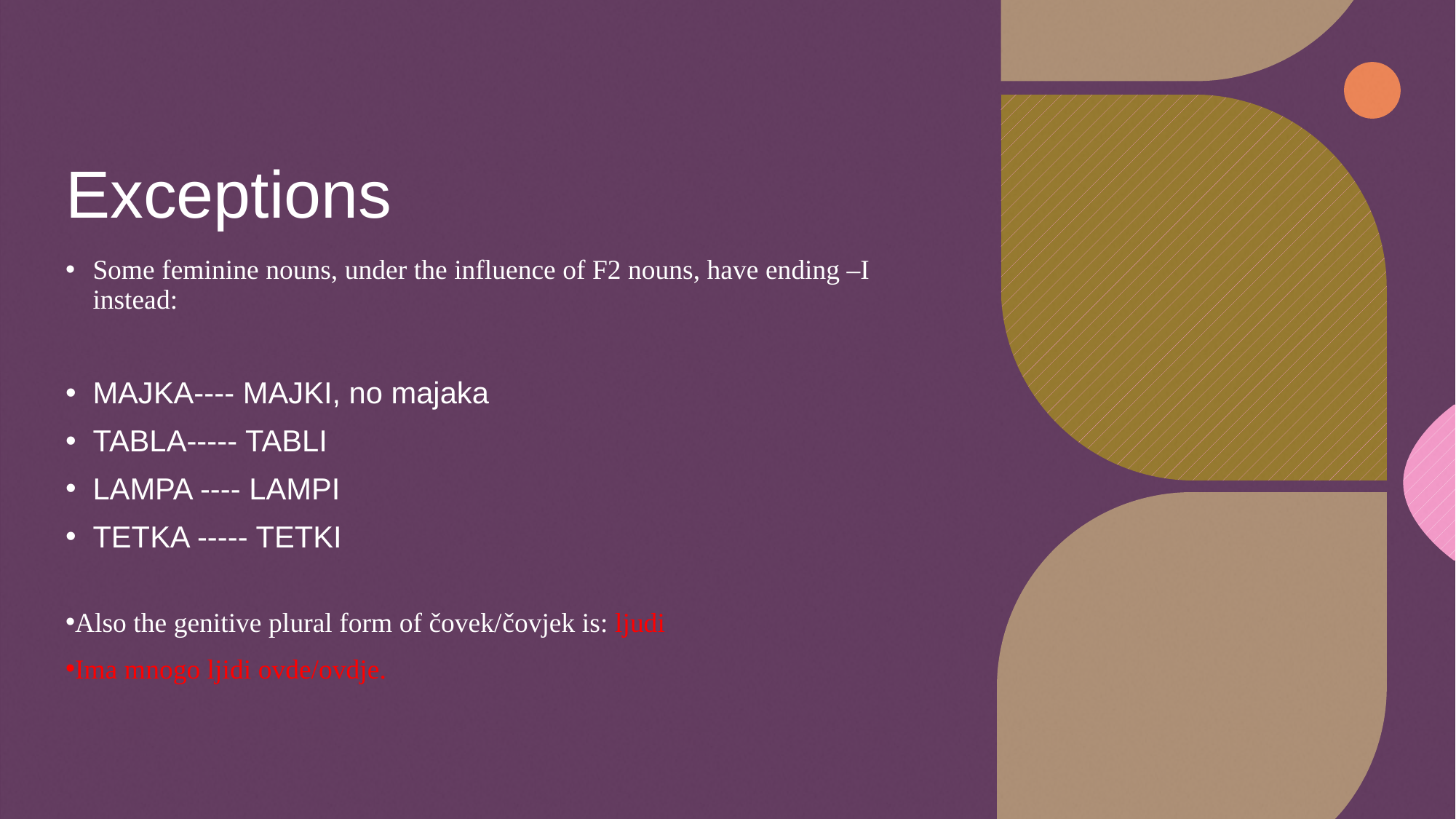

# Exceptions
Some feminine nouns, under the influence of F2 nouns, have ending –I instead:

MAJKA---- MAJKI, no majaka
TABLA----- TABLI
LAMPA ---- LAMPI
TETKA ----- TETKI

Also the genitive plural form of čovek/čovjek is: ljudi
Ima mnogo ljidi ovde/ovdje.